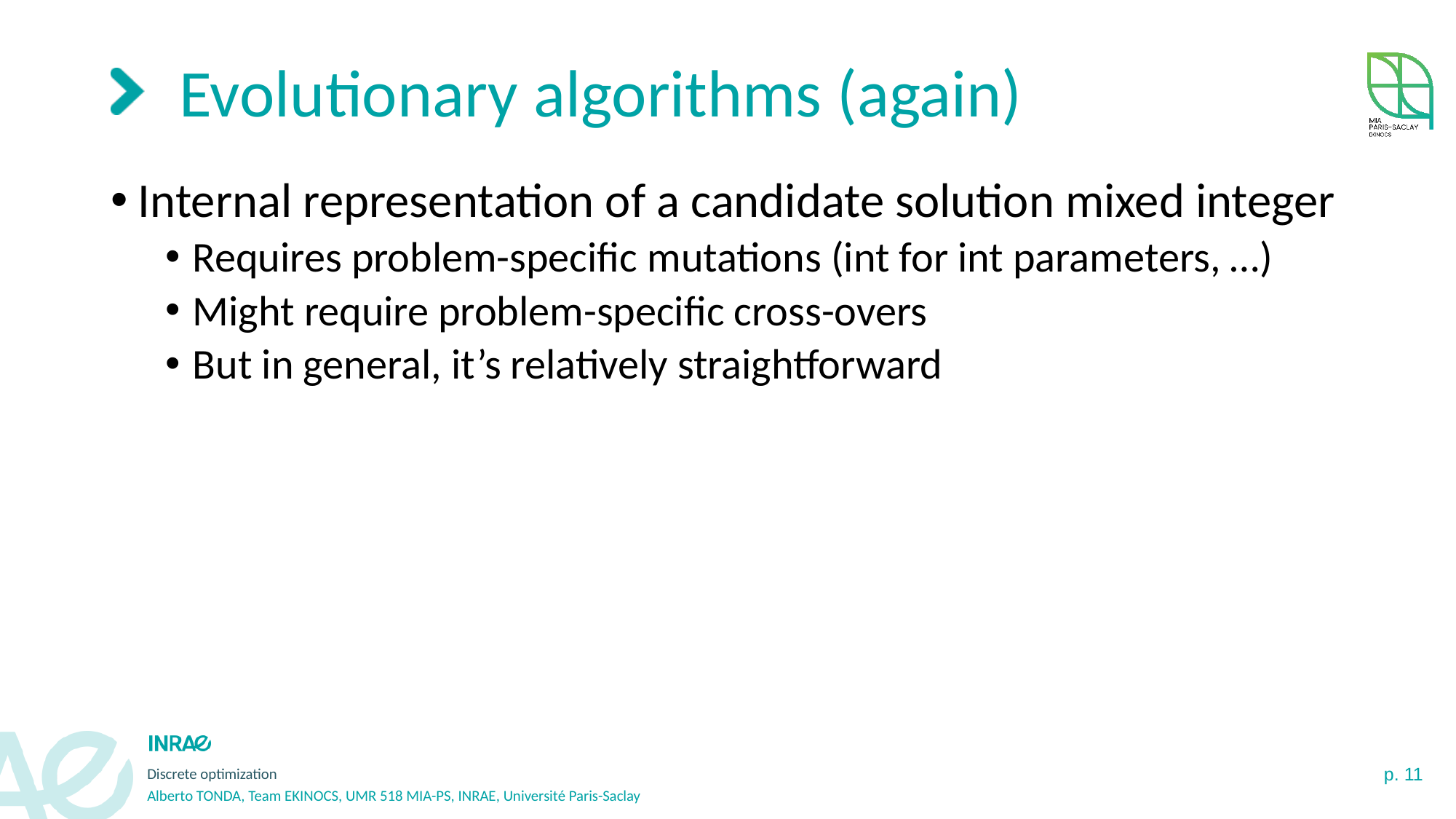

# Evolutionary algorithms (again)
Internal representation of a candidate solution mixed integer
Requires problem-specific mutations (int for int parameters, …)
Might require problem-specific cross-overs
But in general, it’s relatively straightforward